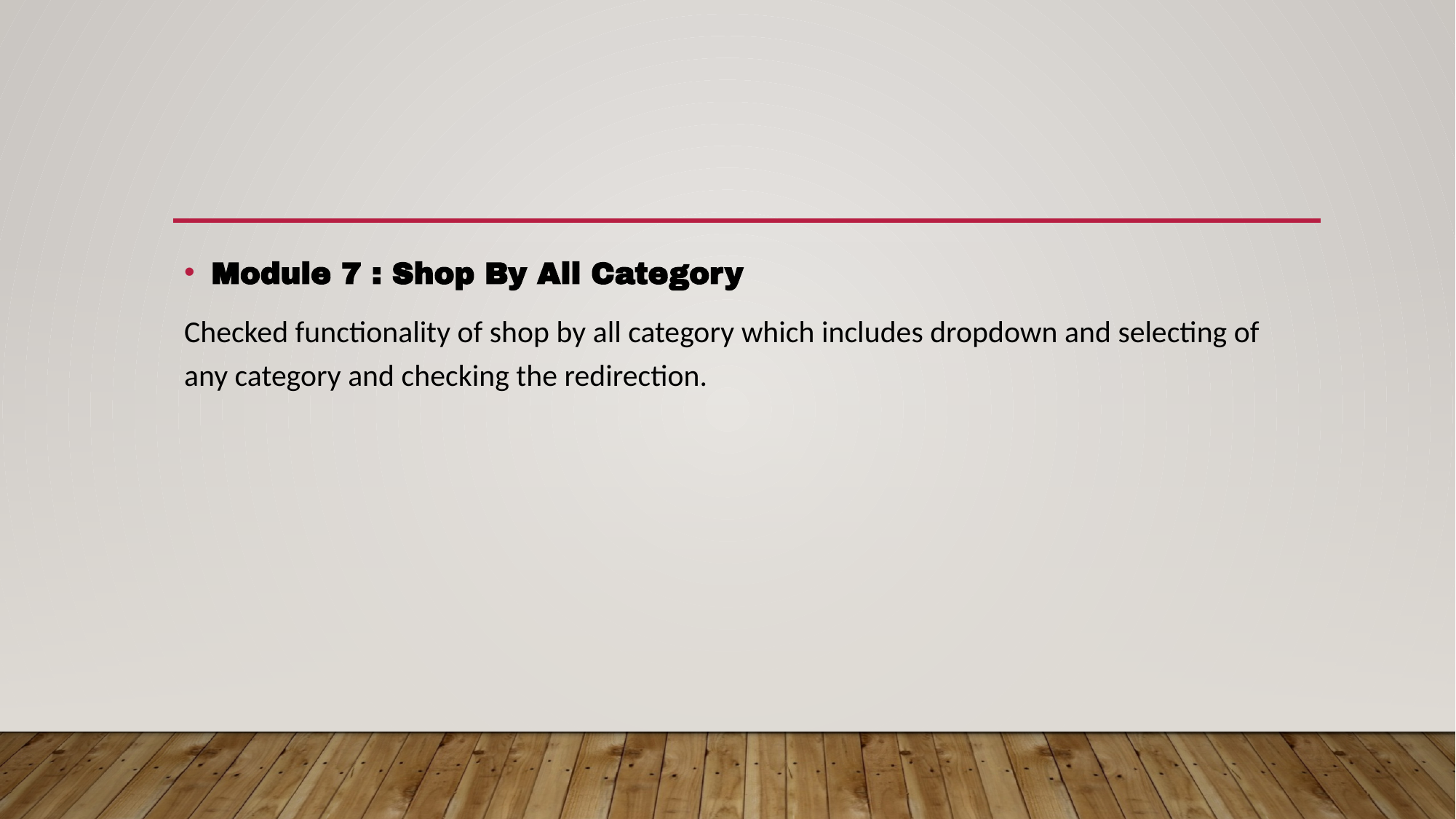

#
Module 7 : Shop By All Category
Checked functionality of shop by all category which includes dropdown and selecting of any category and checking the redirection.